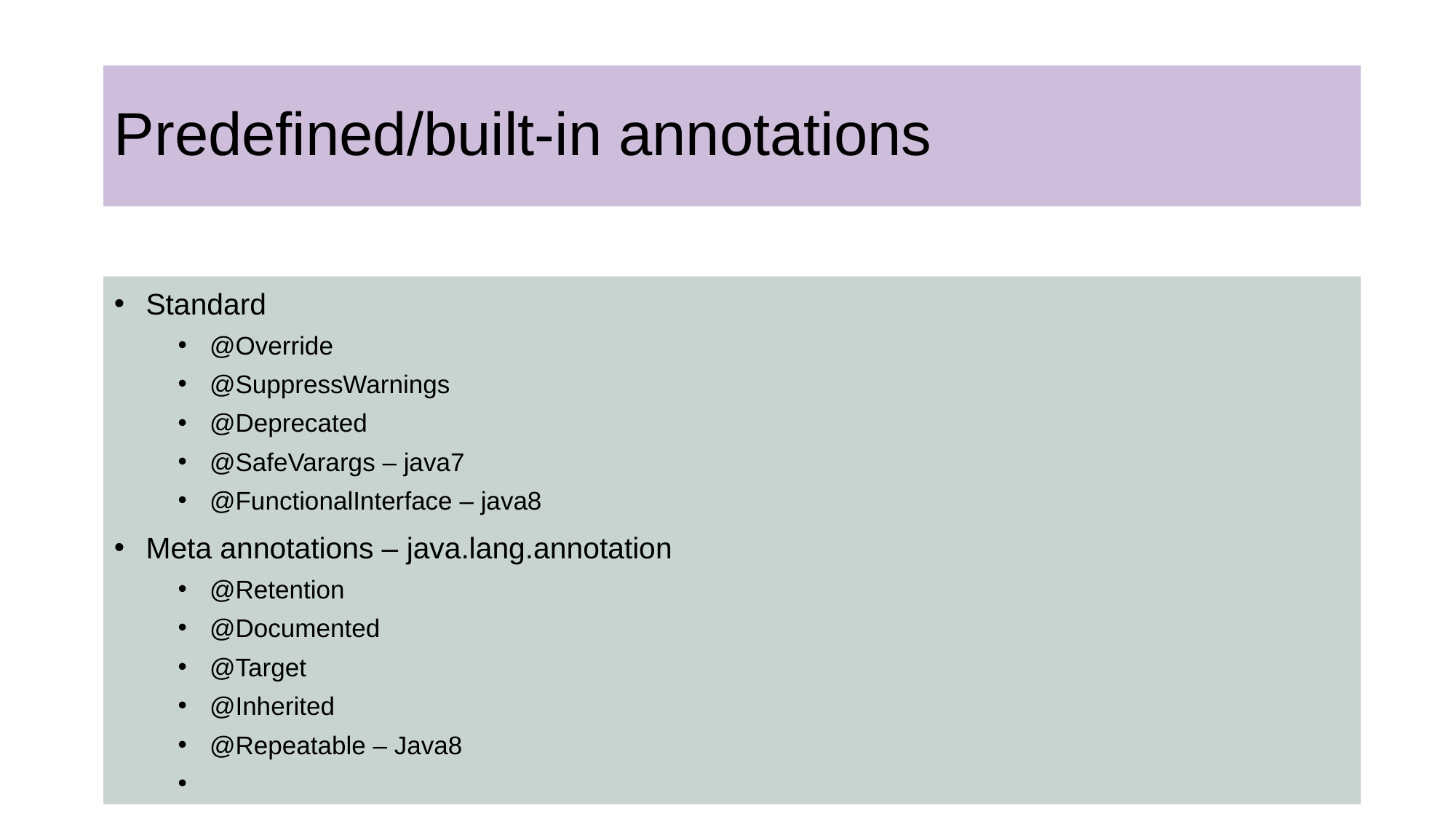

Predefined/built-in annotations
Standard
@Override
@SuppressWarnings
@Deprecated
@SafeVarargs – java7
@FunctionalInterface – java8
Meta annotations – java.lang.annotation
@Retention
@Documented
@Target
@Inherited
@Repeatable – Java8